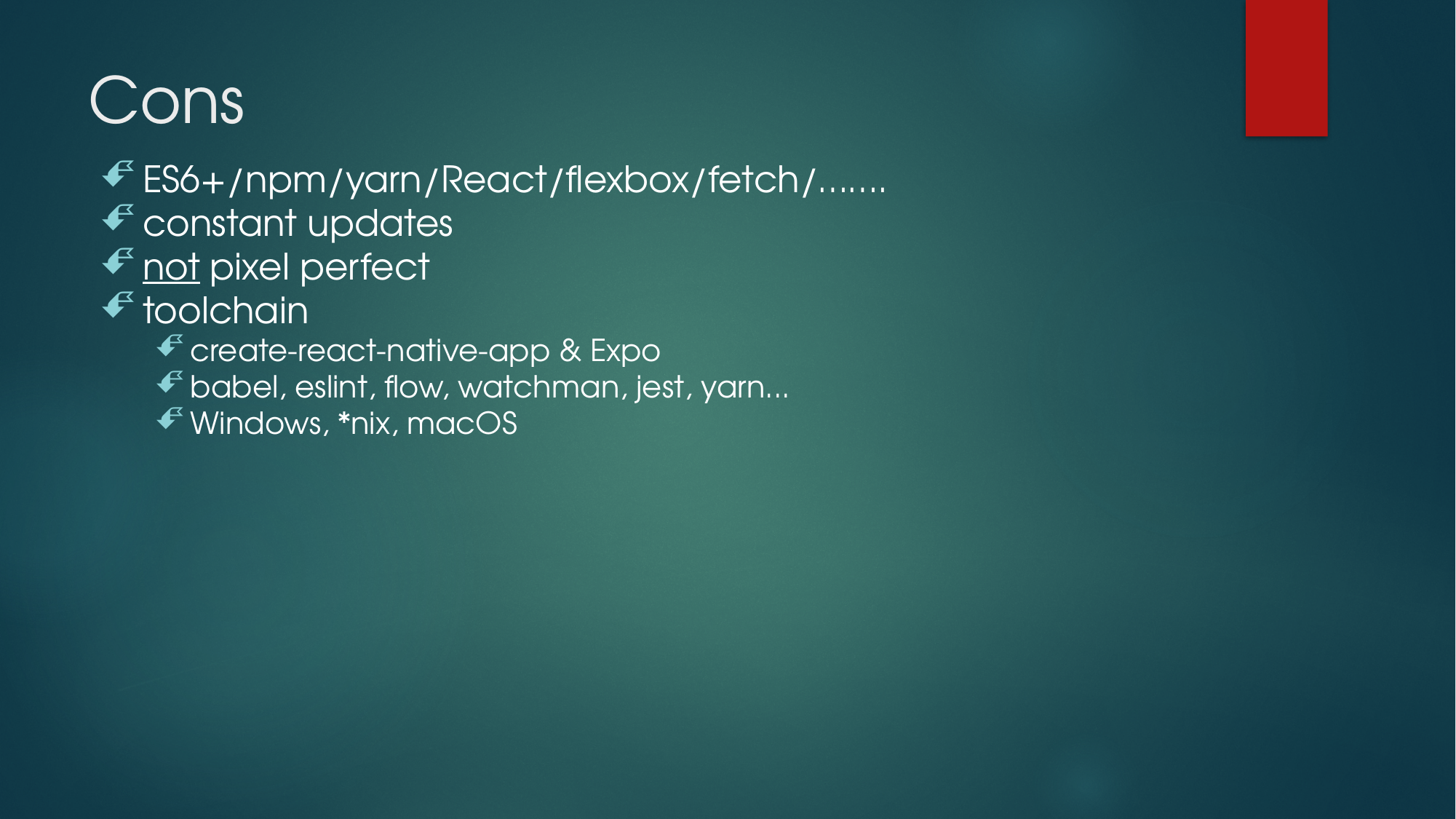

# Cons
ES6+/npm/yarn/React/flexbox/fetch/…….
constant updates
not pixel perfect
toolchain
create-react-native-app & Expo
babel, eslint, flow, watchman, jest, yarn...
Windows, *nix, macOS